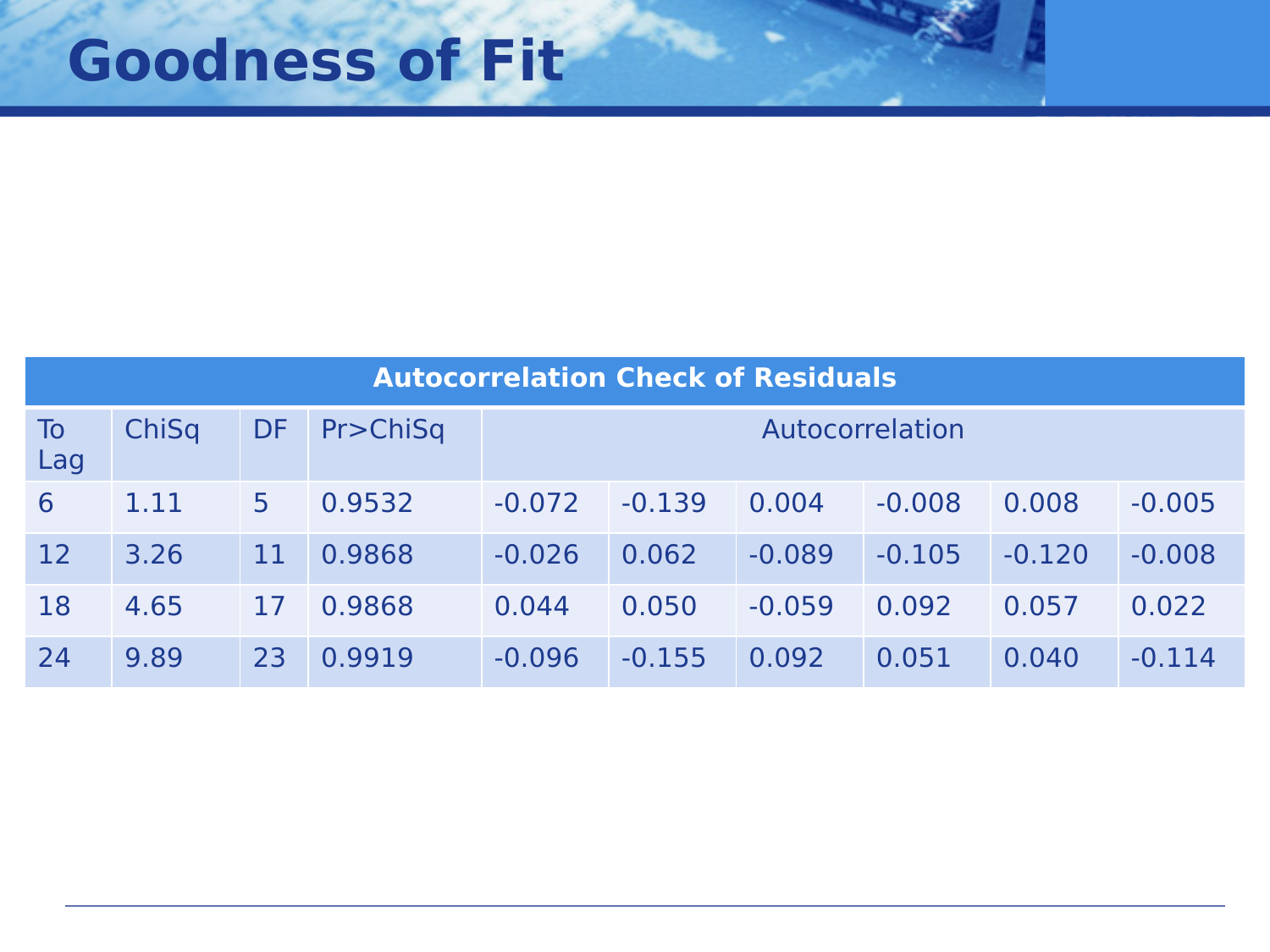

# Goodness of Fit
| Autocorrelation Check of Residuals |  |  |  |  |  |  |  |  |  |
| --- | --- | --- | --- | --- | --- | --- | --- | --- | --- |
| To Lag | ChiSq | DF | Pr>ChiSq | Autocorrelation |  |  |  |  |  |
| 6 | 1.11 | 5 | 0.9532 | -0.072 | -0.139 | 0.004 | -0.008 | 0.008 | -0.005 |
| 12 | 3.26 | 11 | 0.9868 | -0.026 | 0.062 | -0.089 | -0.105 | -0.120 | -0.008 |
| 18 | 4.65 | 17 | 0.9868 | 0.044 | 0.050 | -0.059 | 0.092 | 0.057 | 0.022 |
| 24 | 9.89 | 23 | 0.9919 | -0.096 | -0.155 | 0.092 | 0.051 | 0.040 | -0.114 |